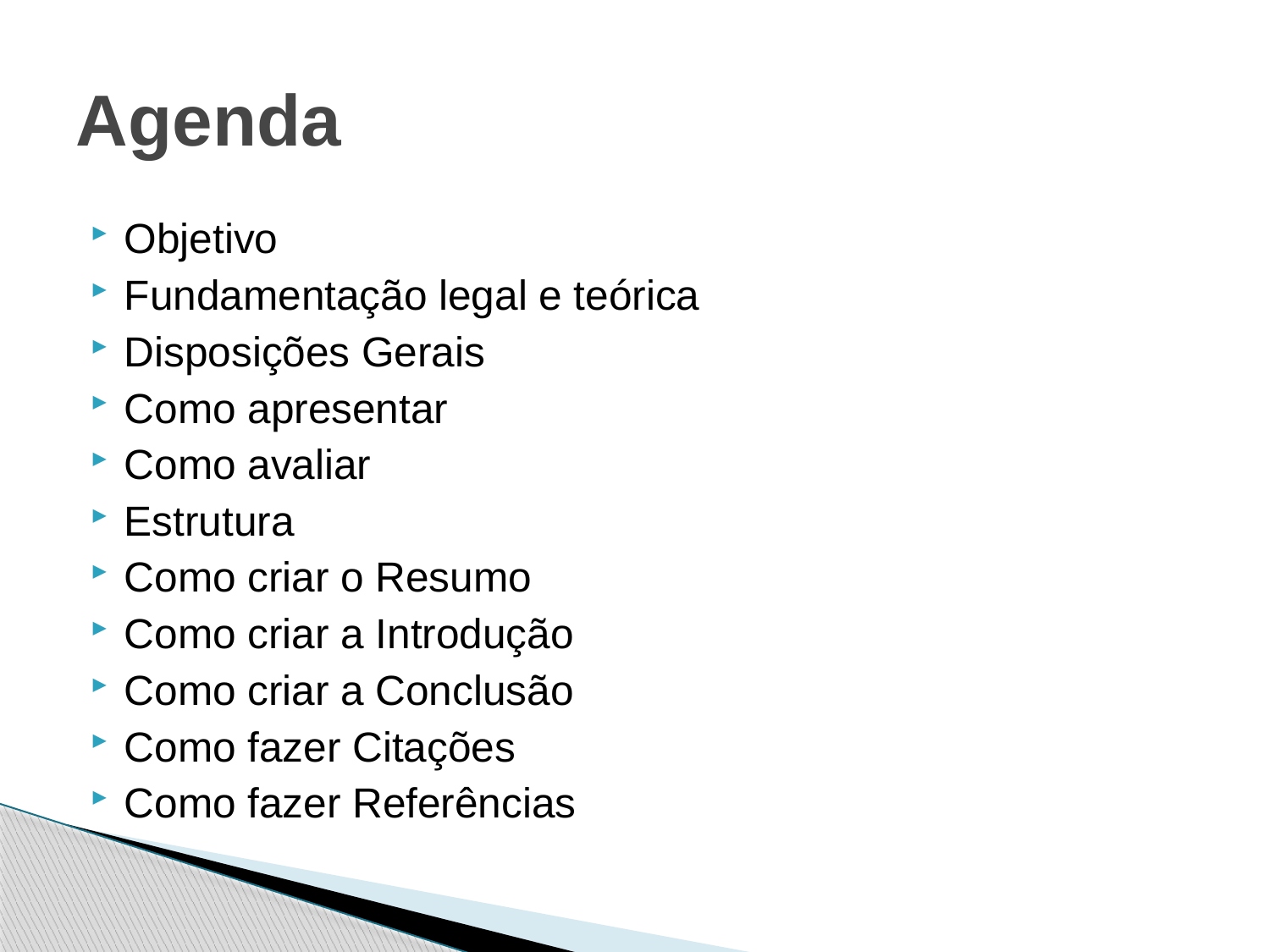

# Agenda
Objetivo
Fundamentação legal e teórica
Disposições Gerais
Como apresentar
Como avaliar
Estrutura
Como criar o Resumo
Como criar a Introdução
Como criar a Conclusão
Como fazer Citações
Como fazer Referências